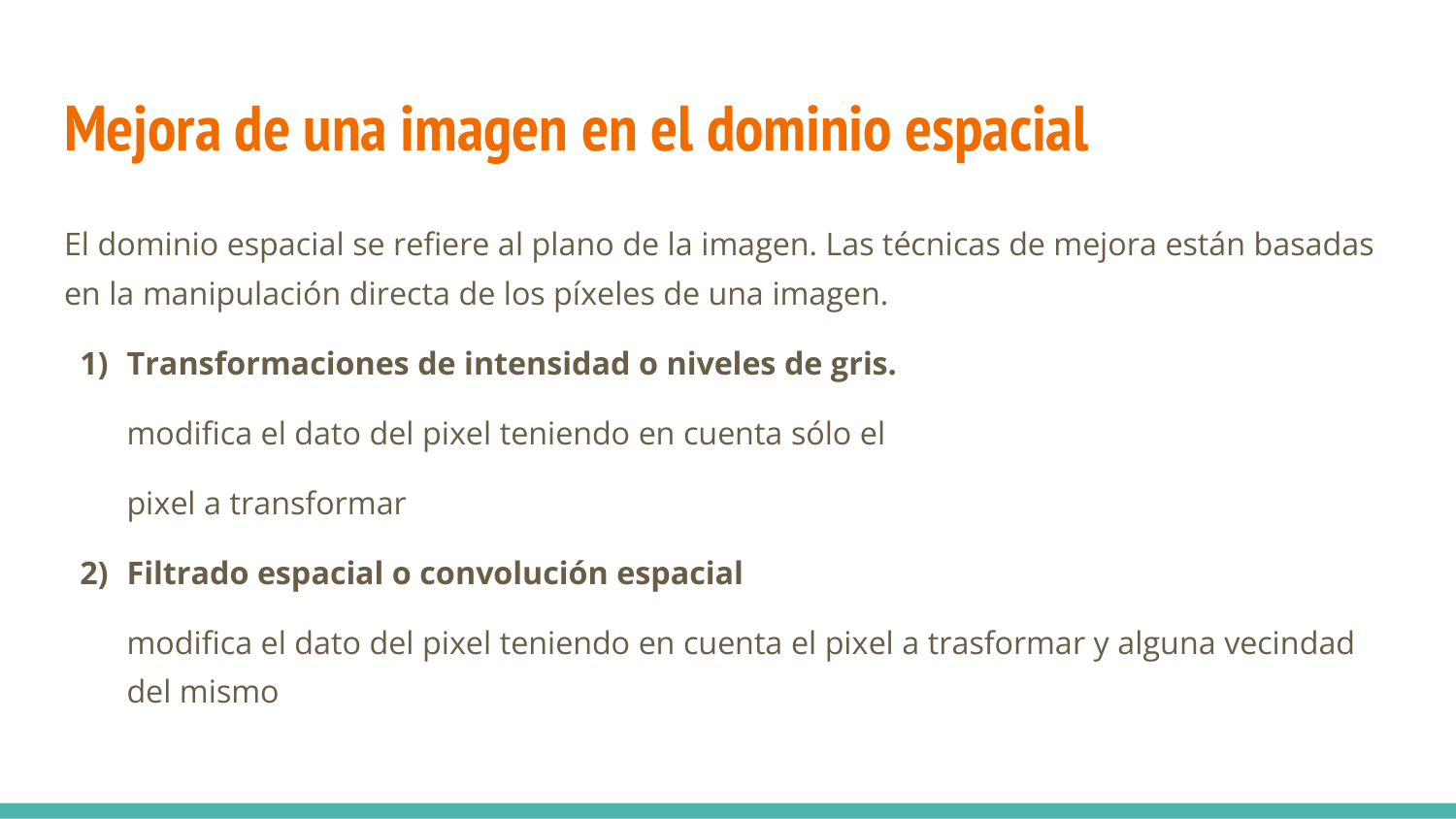

# Mejora de una imagen en el dominio espacial
El dominio espacial se refiere al plano de la imagen. Las técnicas de mejora están basadas en la manipulación directa de los píxeles de una imagen.
Transformaciones de intensidad o niveles de gris.
modifica el dato del pixel teniendo en cuenta sólo el
pixel a transformar
Filtrado espacial o convolución espacial
modifica el dato del pixel teniendo en cuenta el pixel a trasformar y alguna vecindad del mismo